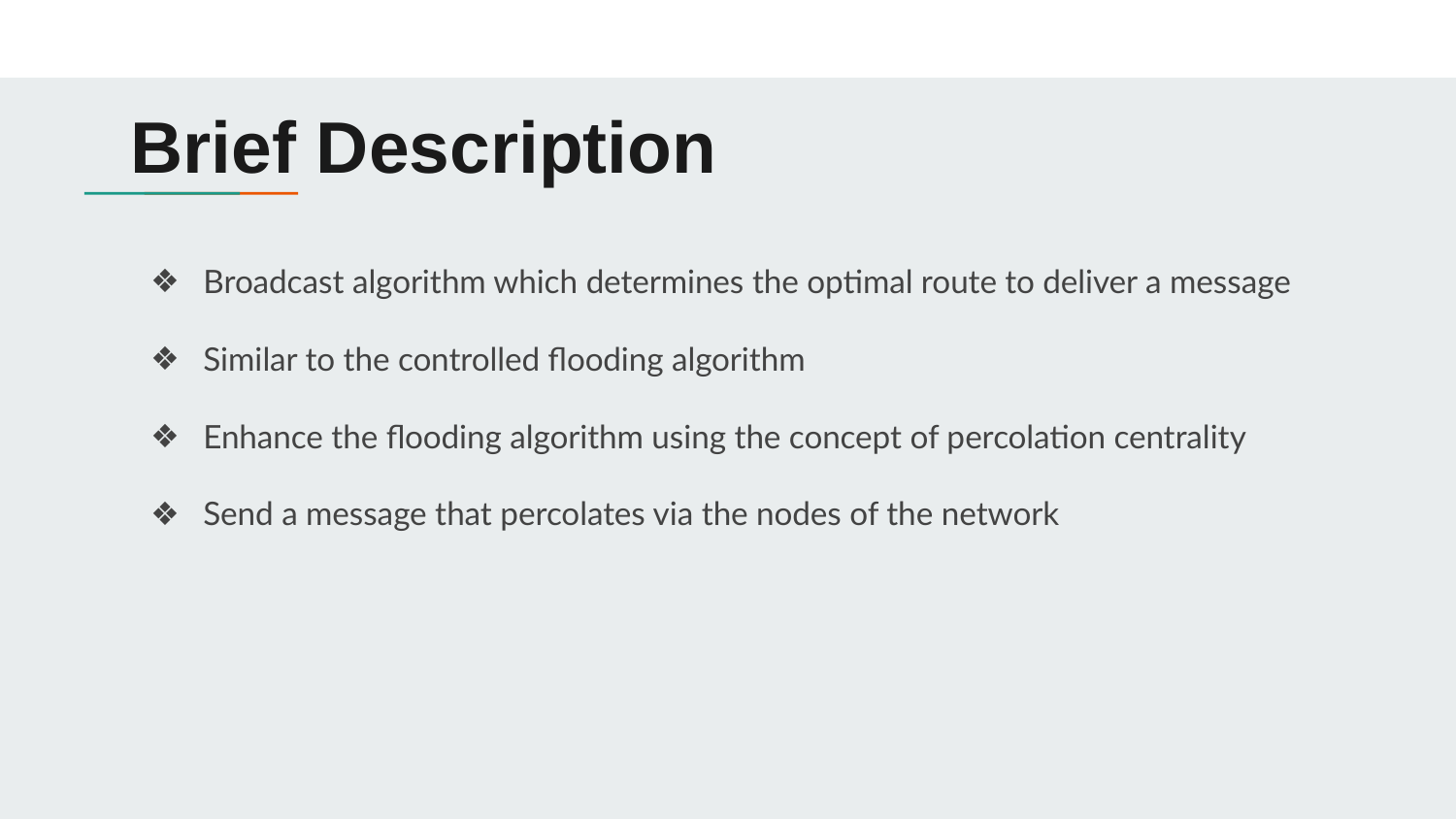

# Brief Description
Broadcast algorithm which determines the optimal route to deliver a message

Similar to the controlled flooding algorithm

Enhance the flooding algorithm using the concept of percolation centrality

Send a message that percolates via the nodes of the network